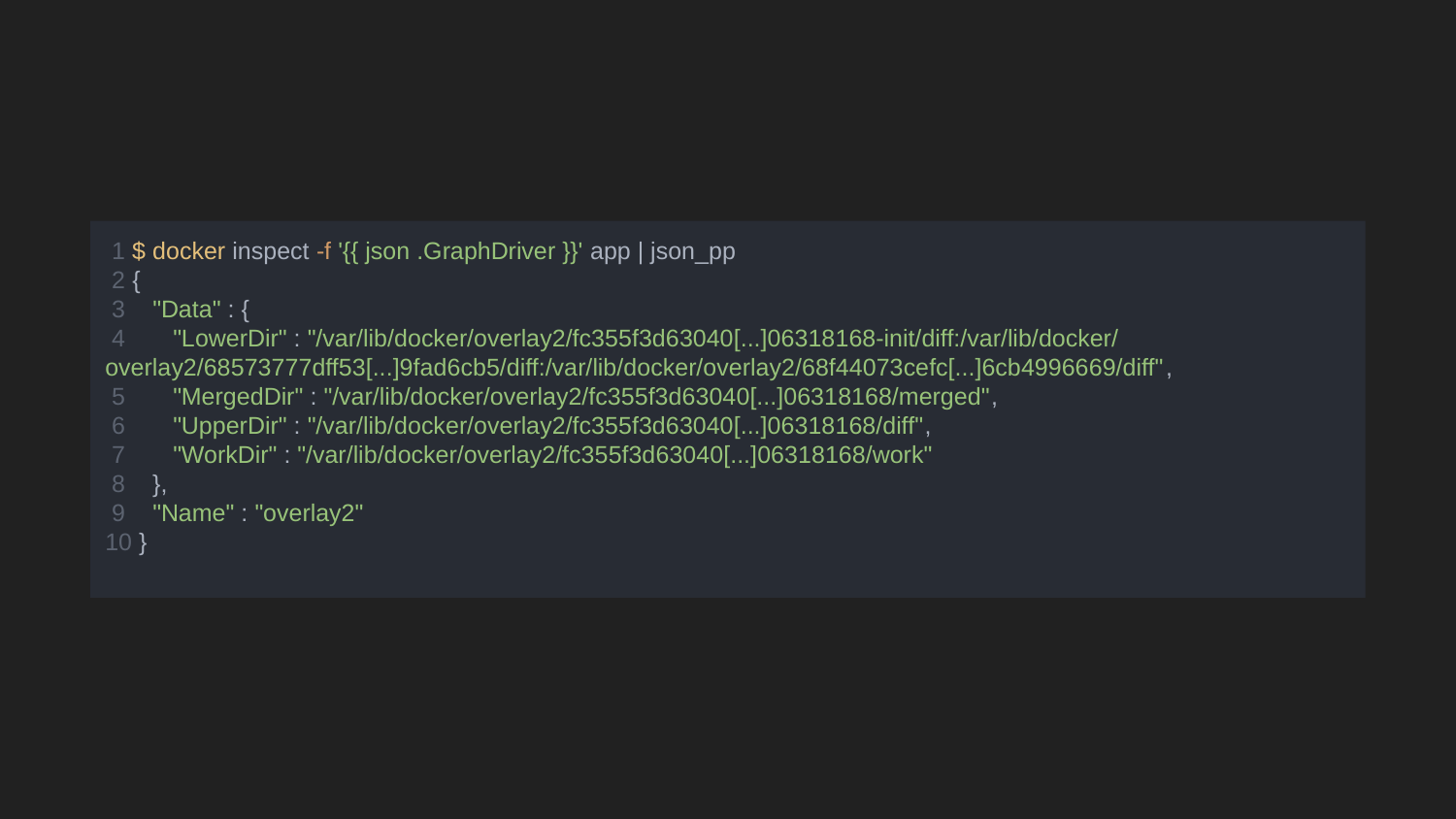

1 $ docker inspect -f '{{ json .GraphDriver }}' app | json_pp
 2 {
 3    "Data" : {
 4       "LowerDir" : "/var/lib/docker/overlay2/fc355f3d63040[...]06318168-init/diff:/var/lib/docker/overlay2/68573777dff53[...]9fad6cb5/diff:/var/lib/docker/overlay2/68f44073cefc[...]6cb4996669/diff",
 5       "MergedDir" : "/var/lib/docker/overlay2/fc355f3d63040[...]06318168/merged",
 6       "UpperDir" : "/var/lib/docker/overlay2/fc355f3d63040[...]06318168/diff",
 7       "WorkDir" : "/var/lib/docker/overlay2/fc355f3d63040[...]06318168/work"
 8    },
 9    "Name" : "overlay2"
10 }